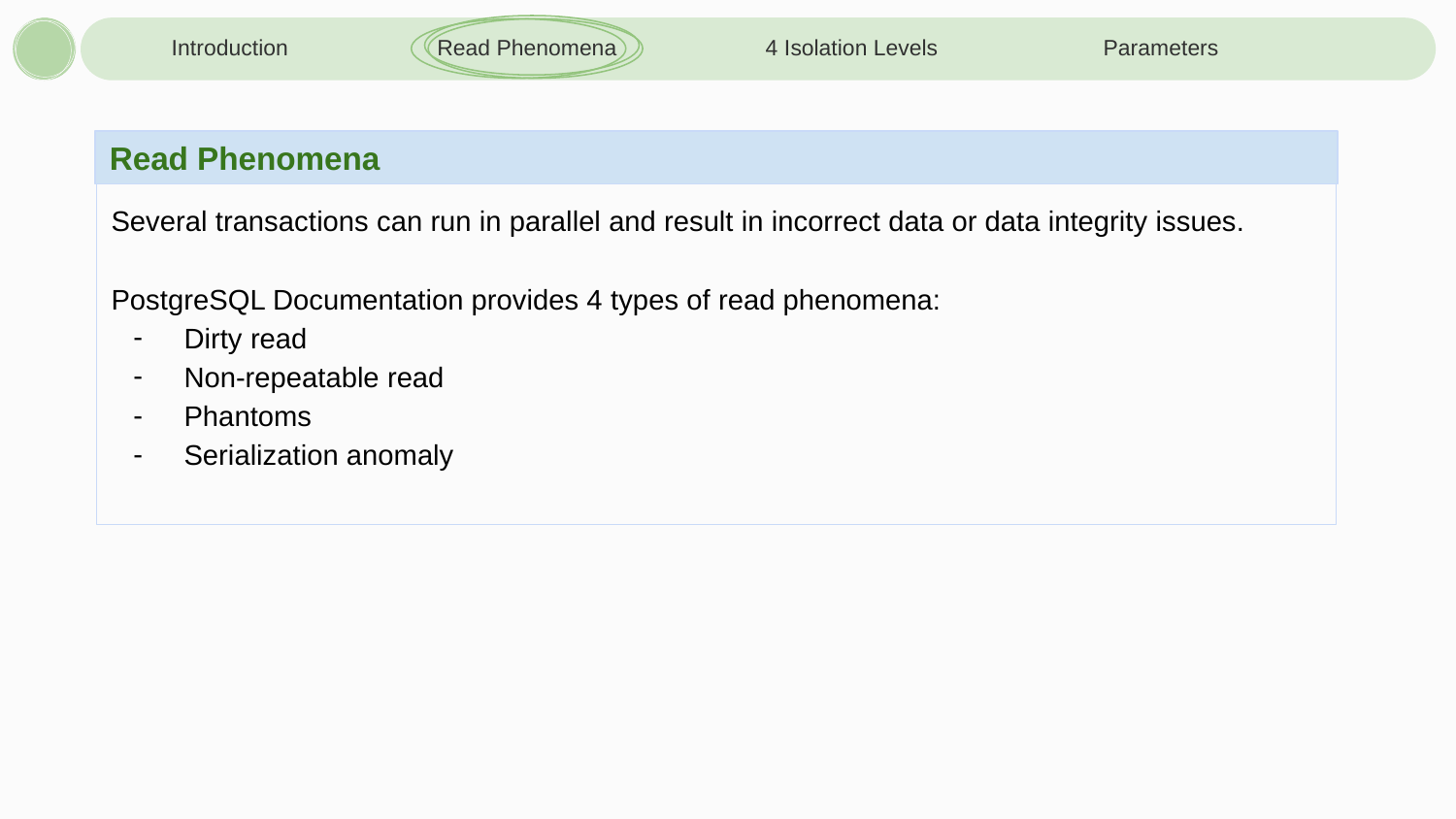

Introduction
Read Phenomena
4 Isolation Levels
Parameters
Read Phenomena
Several transactions can run in parallel and result in incorrect data or data integrity issues.

PostgreSQL Documentation provides 4 types of read phenomena:
Dirty read
Non-repeatable read
Phantoms
Serialization anomaly